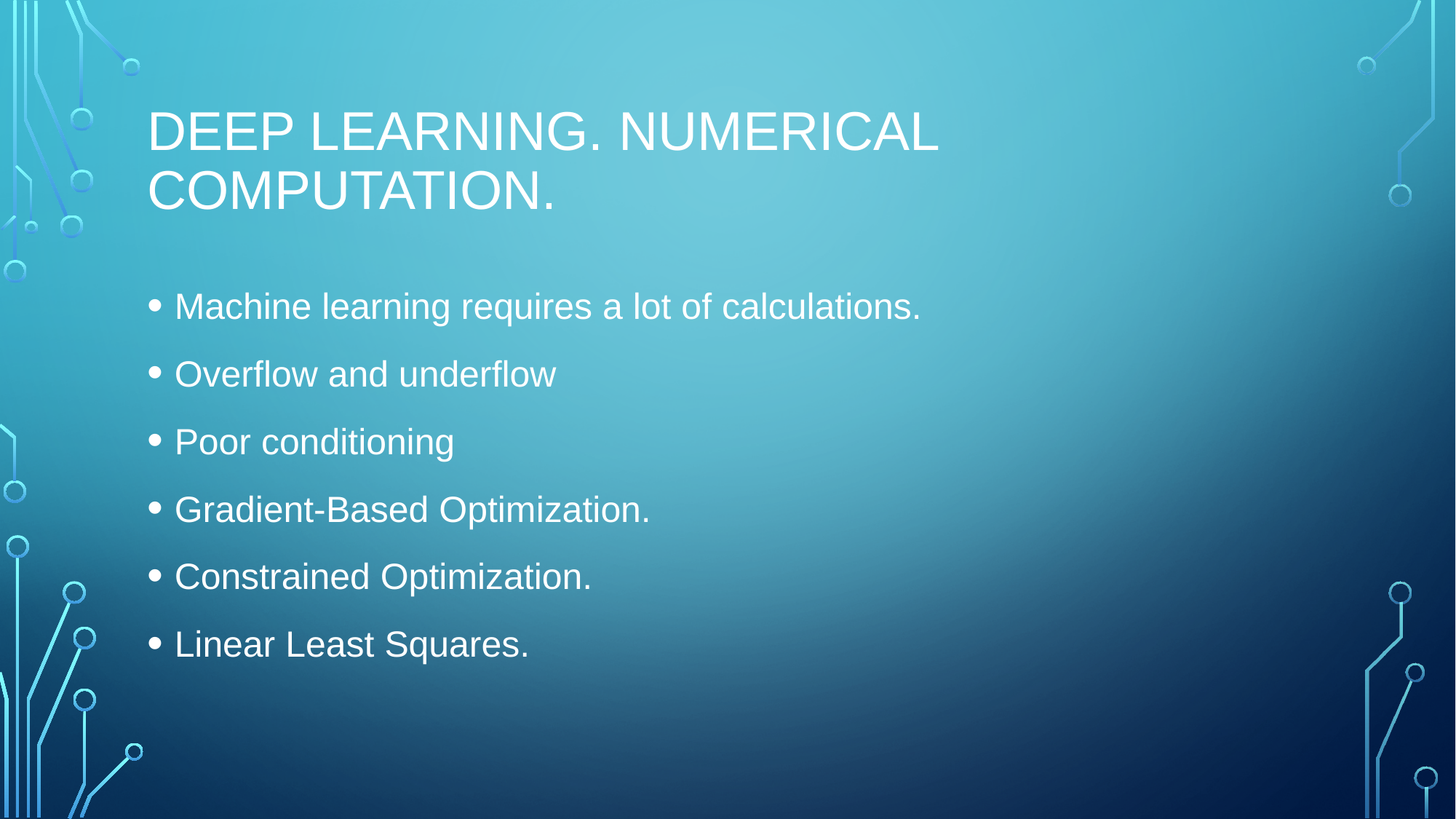

# Deep Learning. Numerical Computation.
Machine learning requires a lot of calculations.
Overflow and underflow
Poor conditioning
Gradient-Based Optimization.
Constrained Optimization.
Linear Least Squares.